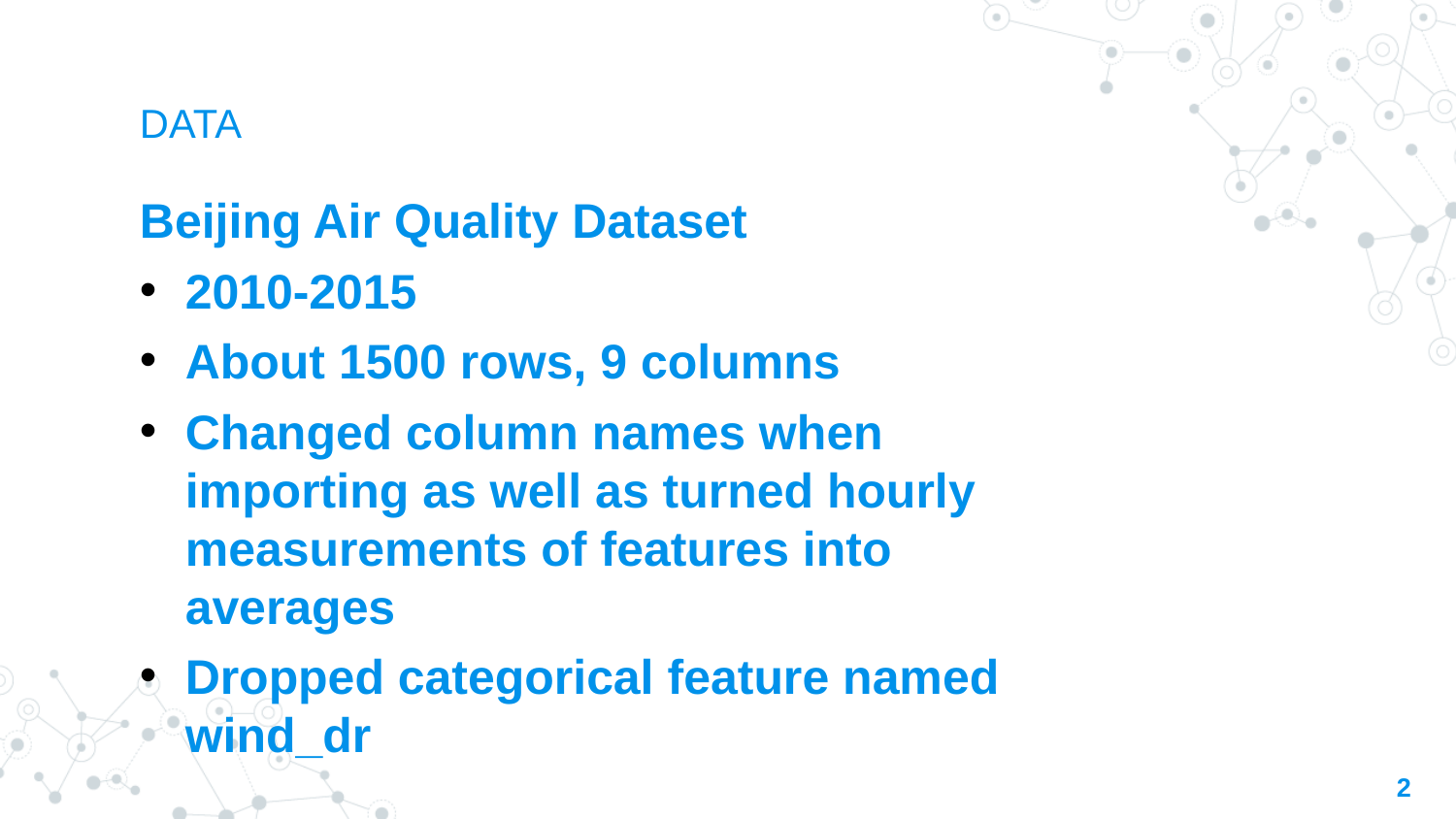

# DATA
Beijing Air Quality Dataset
2010-2015
About 1500 rows, 9 columns
Changed column names when importing as well as turned hourly measurements of features into averages
Dropped categorical feature named wind_dr

2